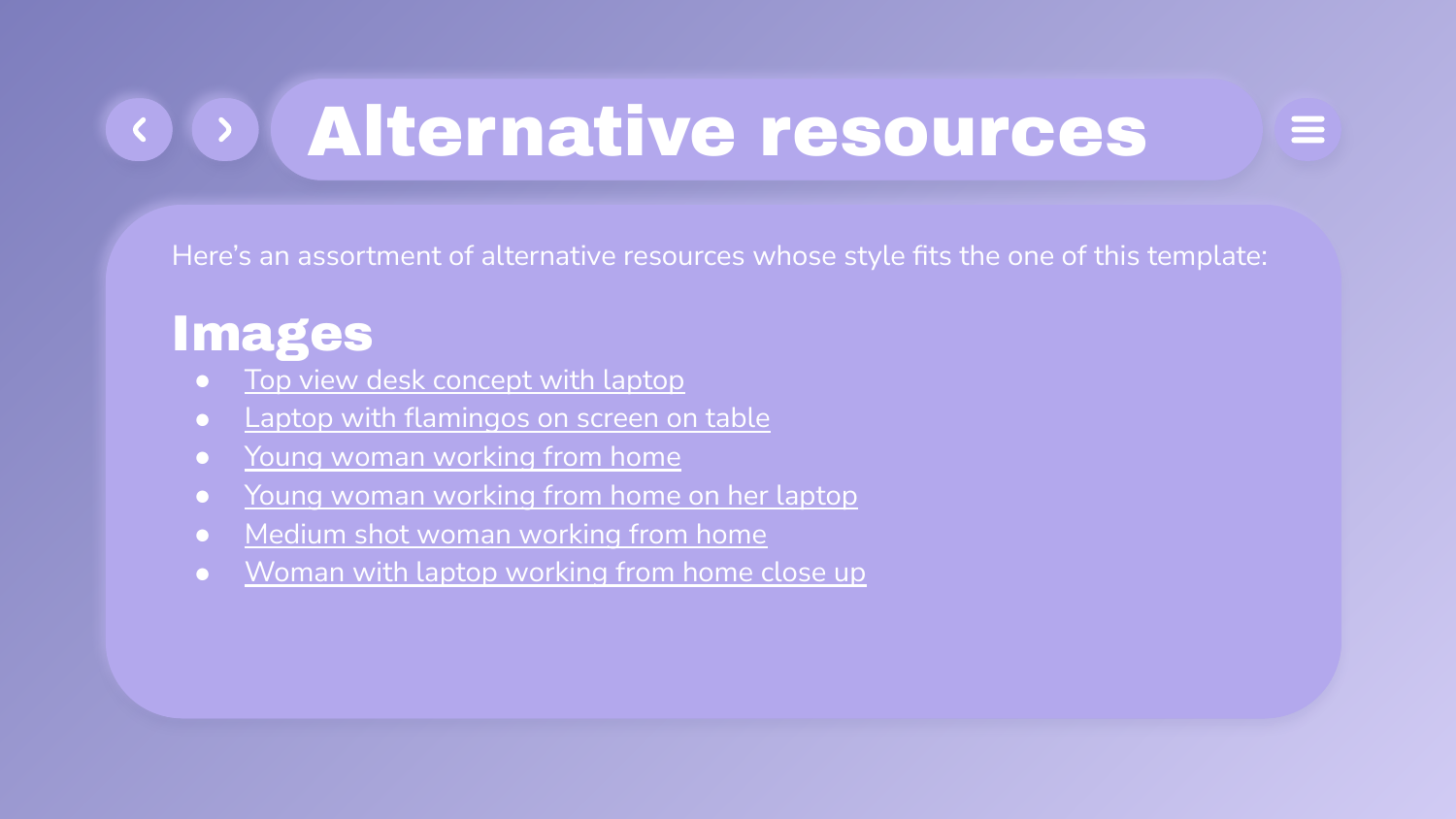

# Alternative resources

Here’s an assortment of alternative resources whose style fits the one of this template:

Images
Top view desk concept with laptop
Laptop with flamingos on screen on table
Young woman working from home
Young woman working from home on her laptop
Medium shot woman working from home
Woman with laptop working from home close up